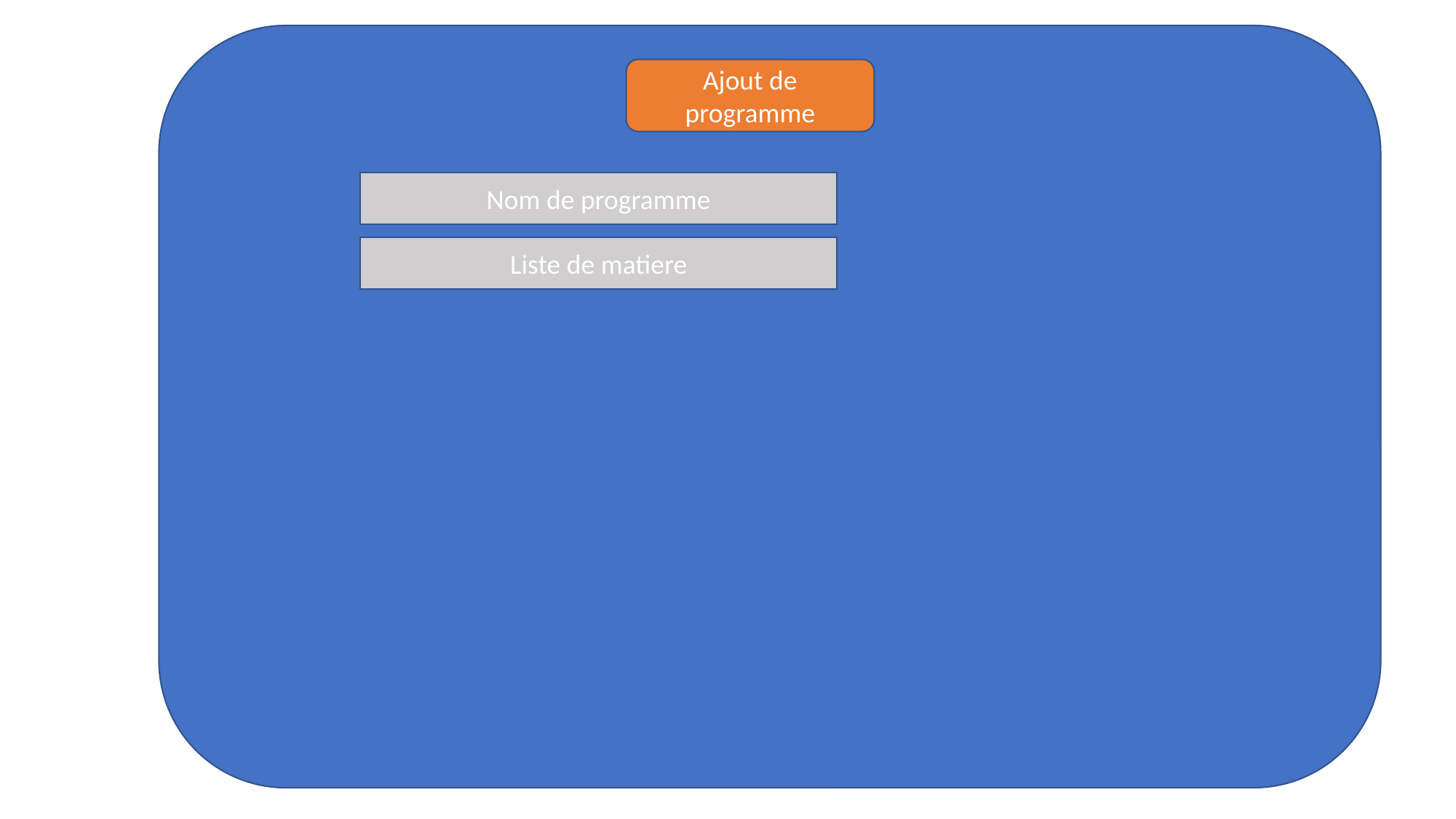

Ajout de programme
Nom de programme
Liste de matiere